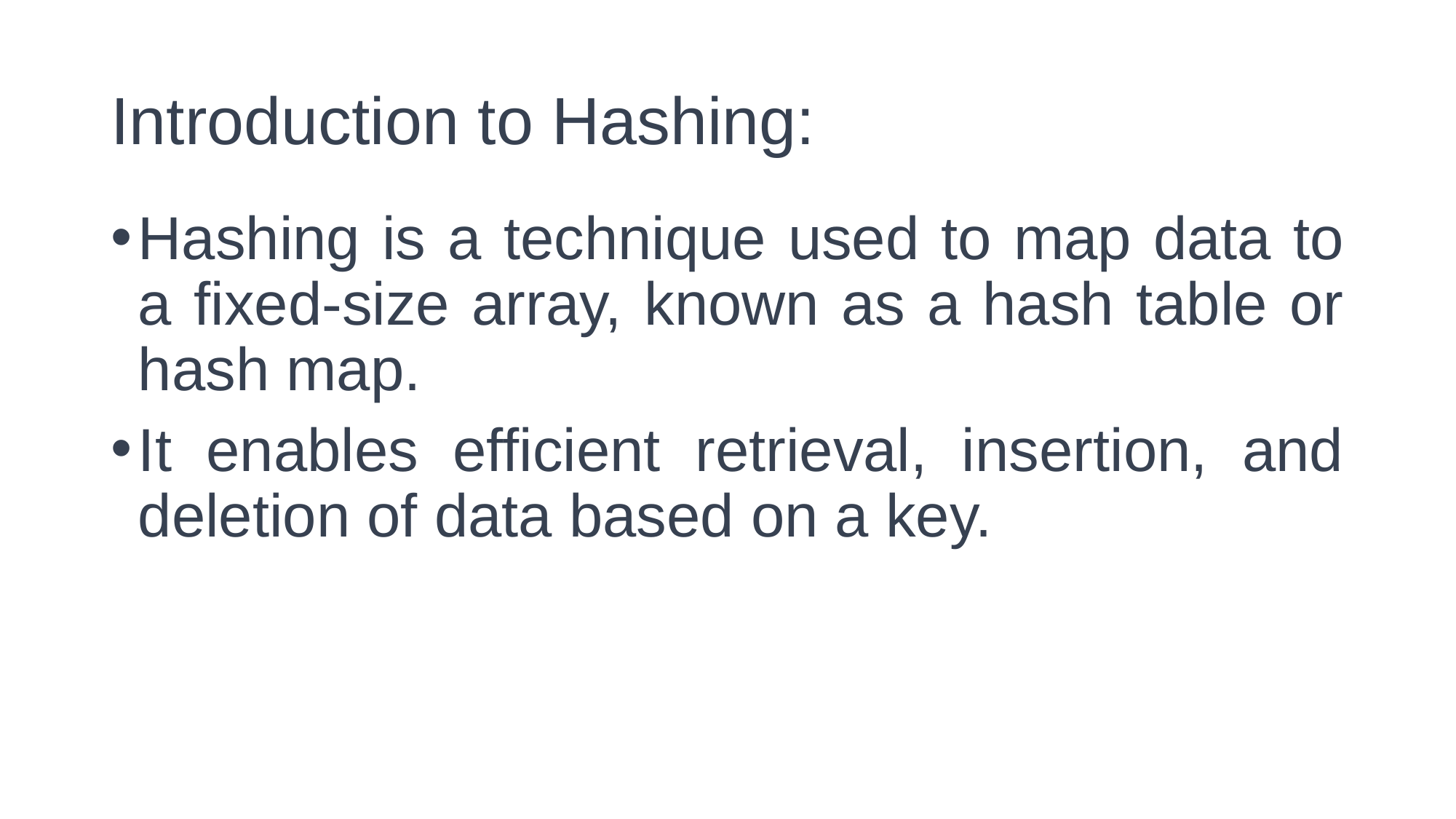

# Introduction to Hashing:
Hashing is a technique used to map data to a fixed-size array, known as a hash table or hash map.
It enables efficient retrieval, insertion, and deletion of data based on a key.